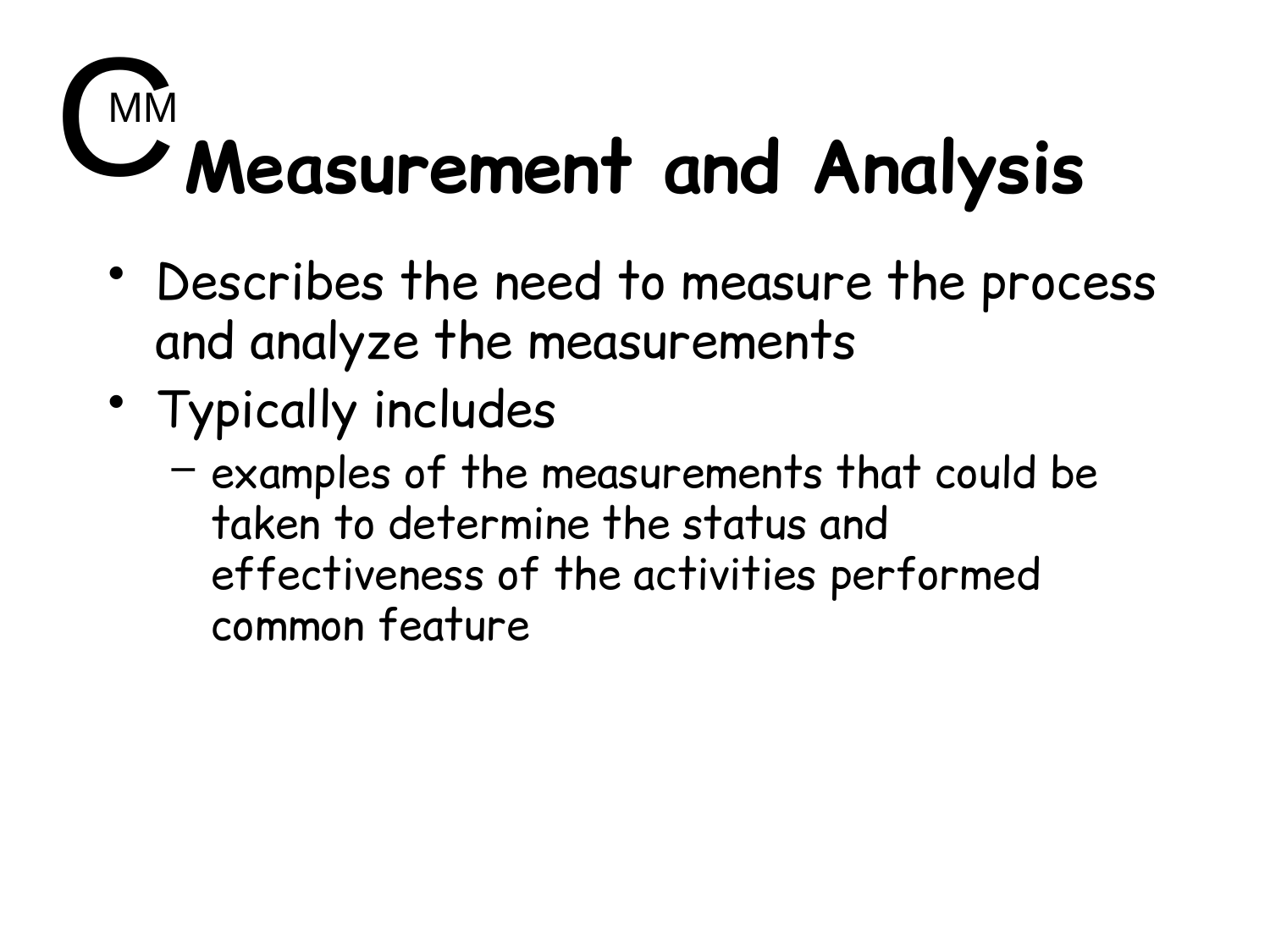

C
MM
# Measurement and Analysis
Describes the need to measure the process and analyze the measurements
Typically includes
examples of the measurements that could be taken to determine the status and effectiveness of the activities performed common feature
29